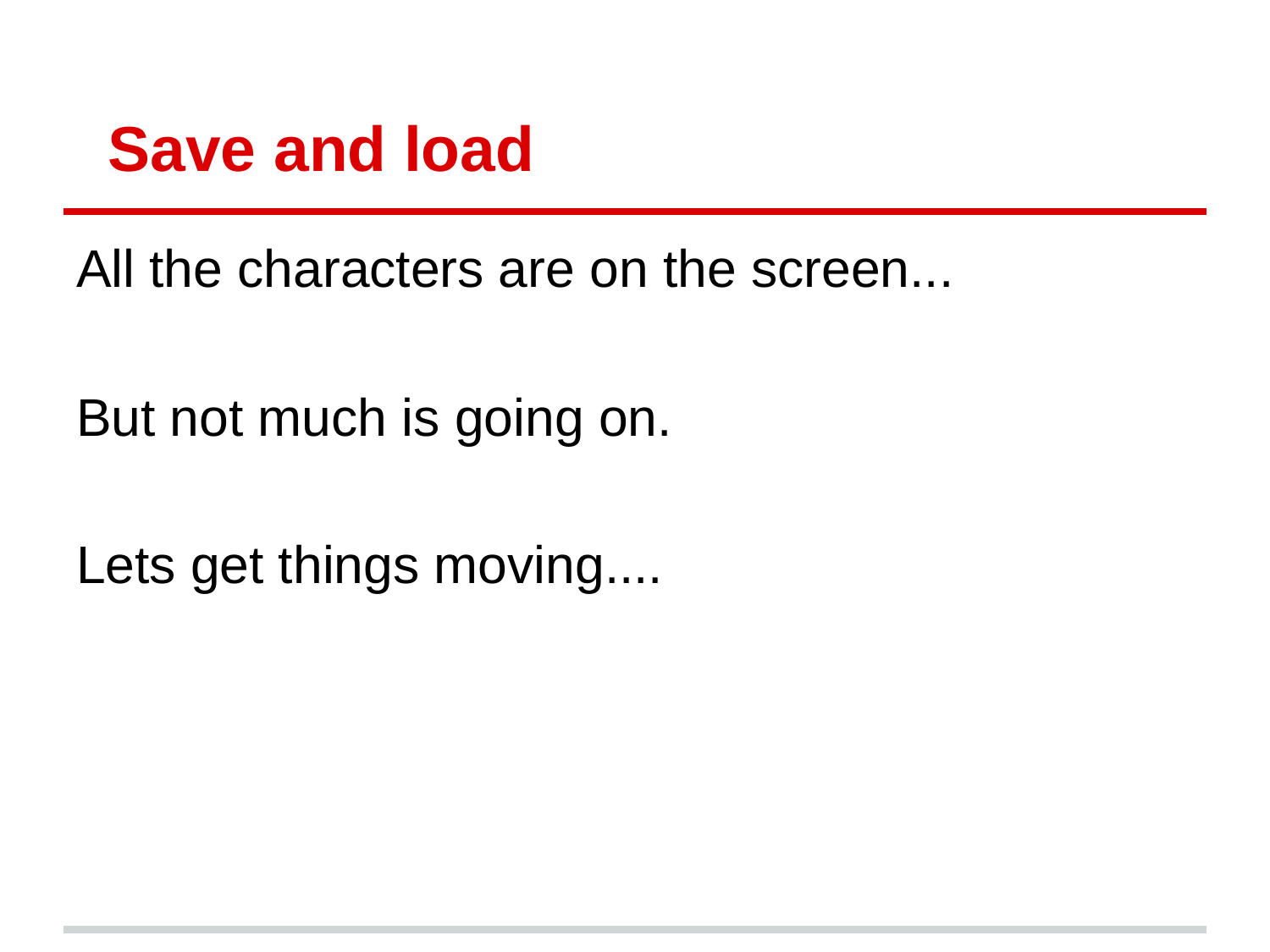

# Save and load
All the characters are on the screen...

But not much is going on.

Lets get things moving....